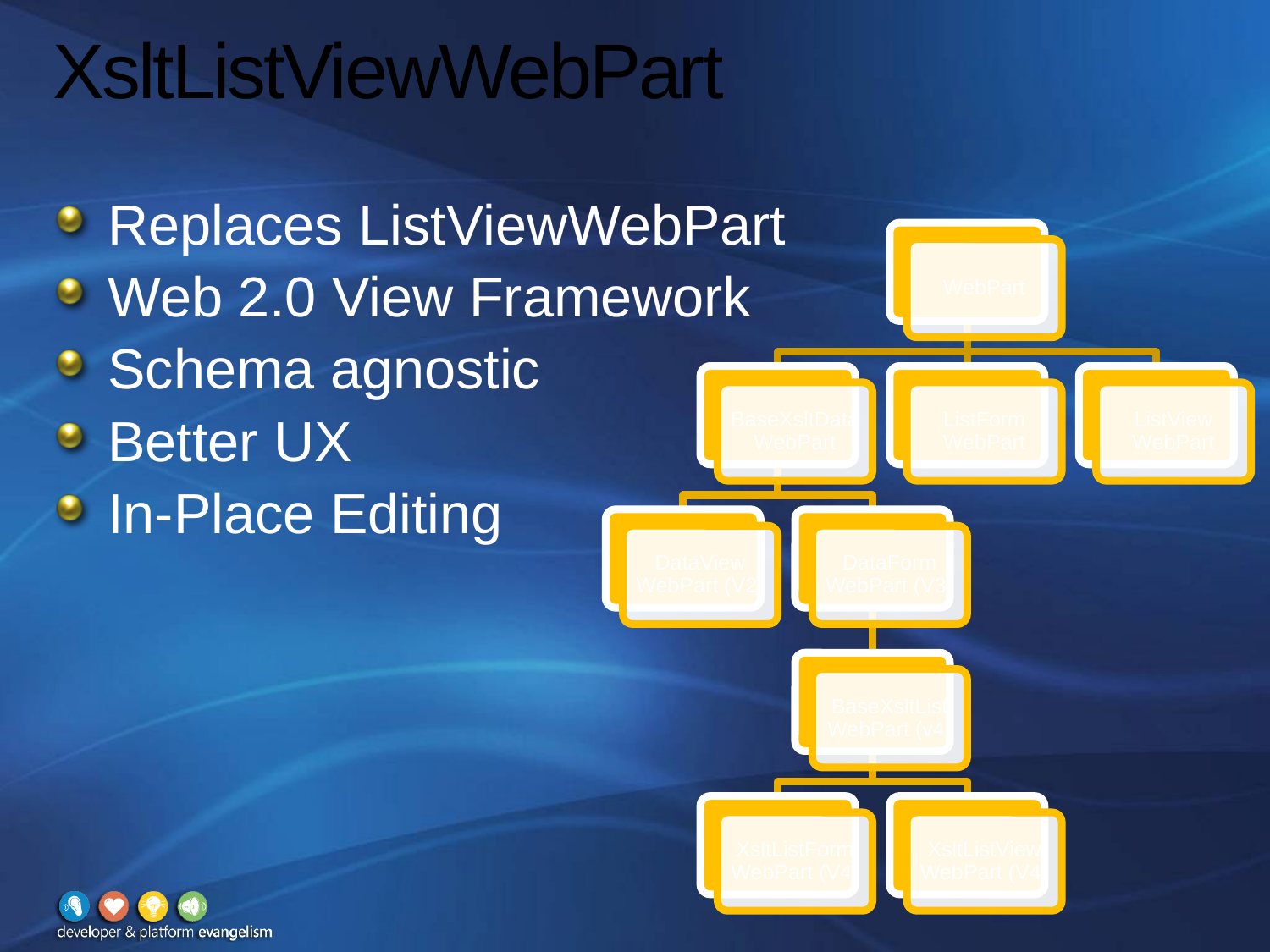

# XsltListViewWebPart
Replaces ListViewWebPart
Web 2.0 View Framework
Schema agnostic
Better UX
In-Place Editing
WebPart
BaseXsltData
WebPart
DataView
WebPart (V2)
DataForm
WebPart (V3)
BaseXsltList
WebPart (v4)
XsltListForm
WebPart (V4)
XsltListView
WebPart (V4)
ListForm
WebPart
ListView
WebPart